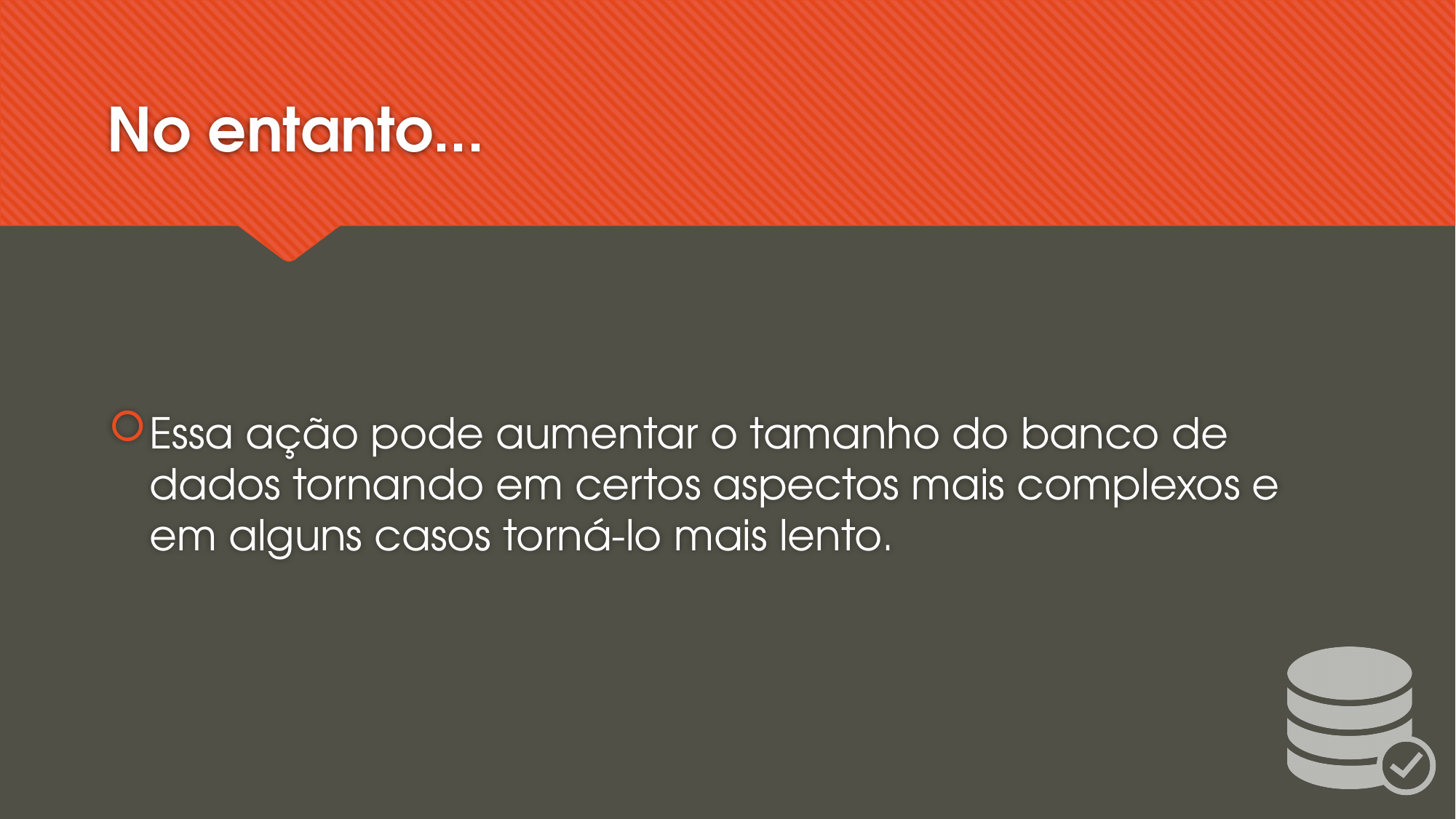

# No entanto...
Essa ação pode aumentar o tamanho do banco de dados tornando em certos aspectos mais complexos e em alguns casos torná-lo mais lento.